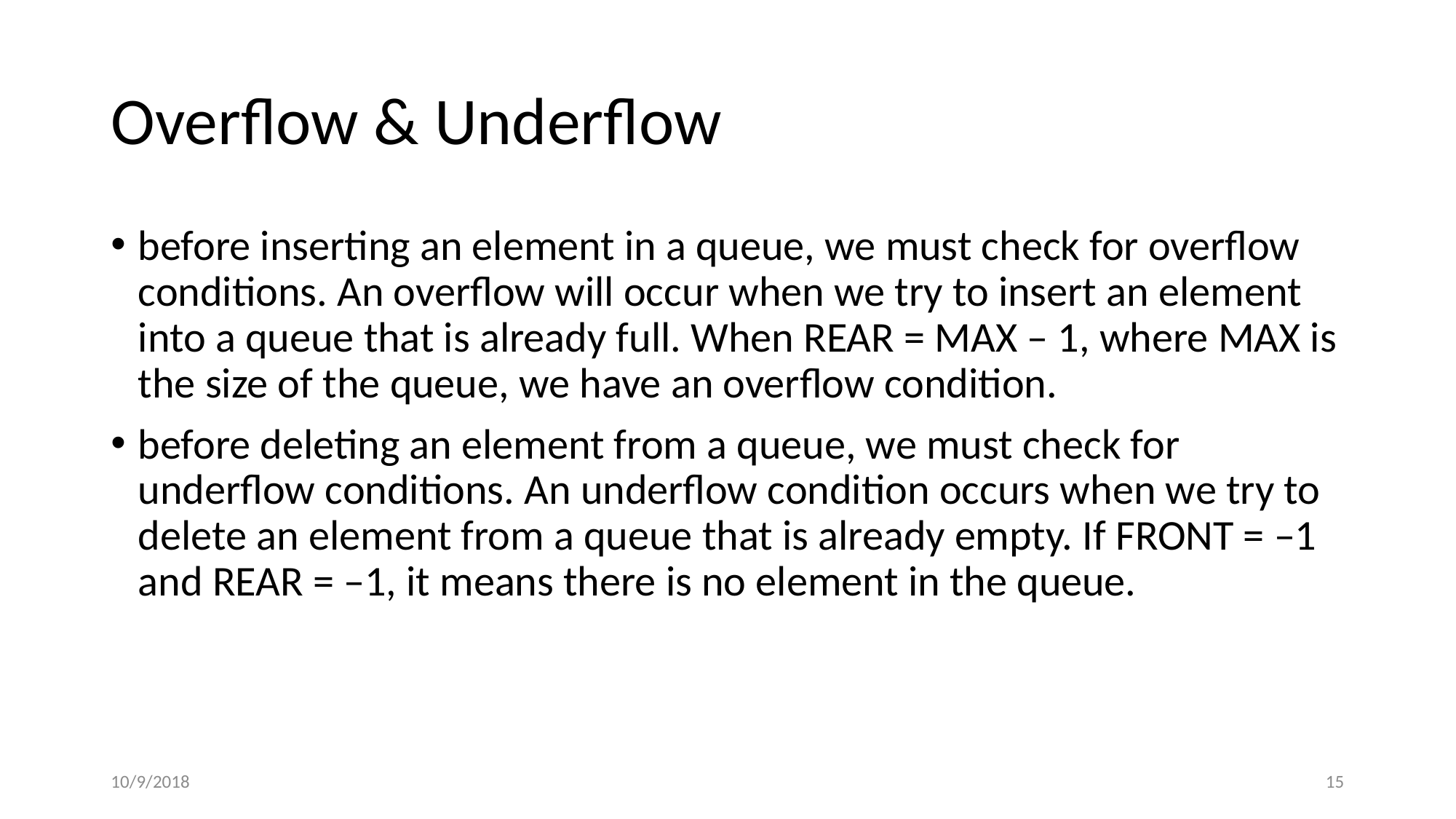

# Overflow & Underflow
before inserting an element in a queue, we must check for overflow conditions. An overflow will occur when we try to insert an element into a queue that is already full. When REAR = MAX – 1, where MAX is the size of the queue, we have an overflow condition.
before deleting an element from a queue, we must check for underflow conditions. An underflow condition occurs when we try to delete an element from a queue that is already empty. If FRONT = –1 and REAR = –1, it means there is no element in the queue.
10/9/2018
15